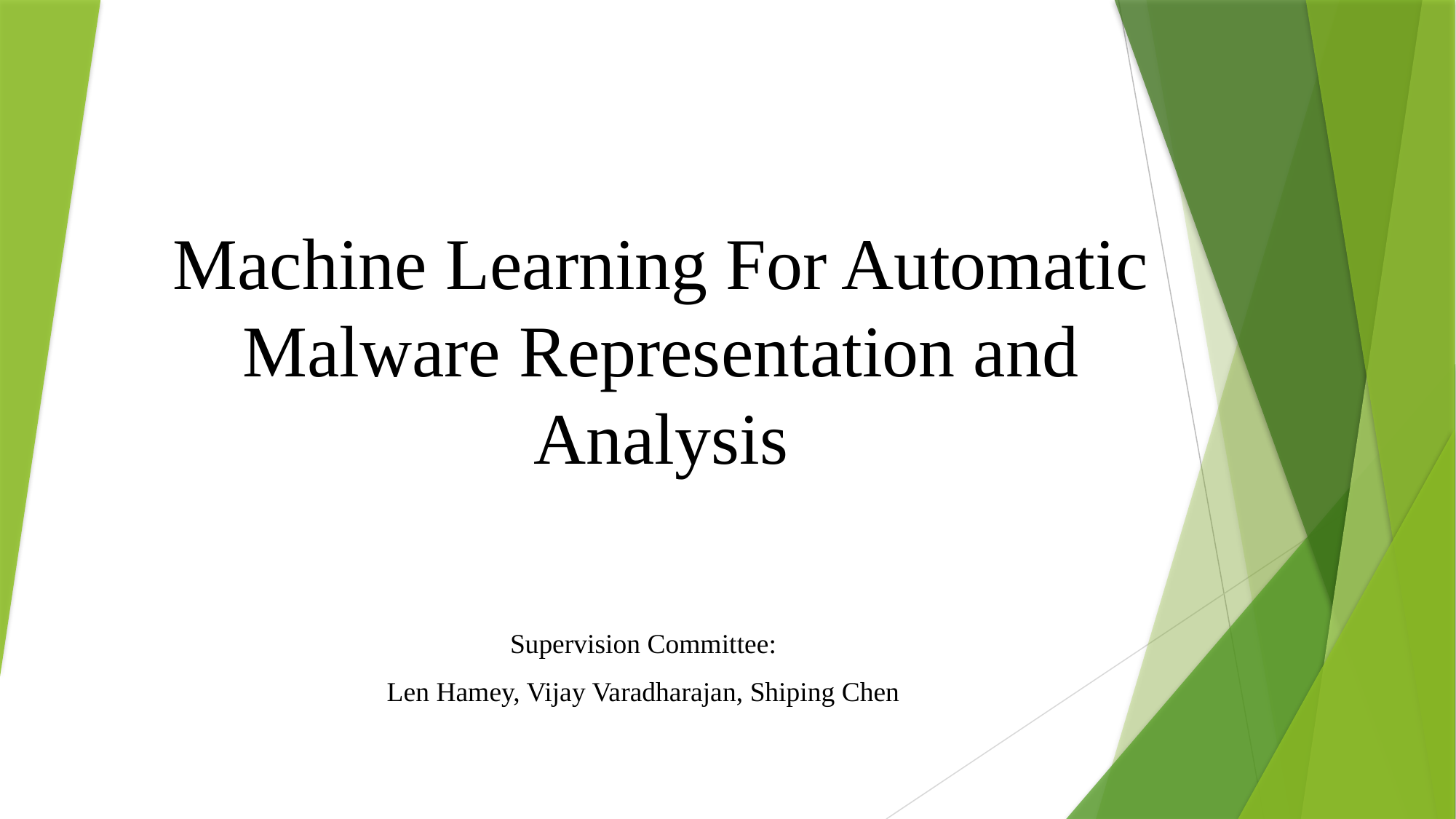

# Machine Learning For Automatic Malware Representation and Analysis
Supervision Committee:
Len Hamey, Vijay Varadharajan, Shiping Chen